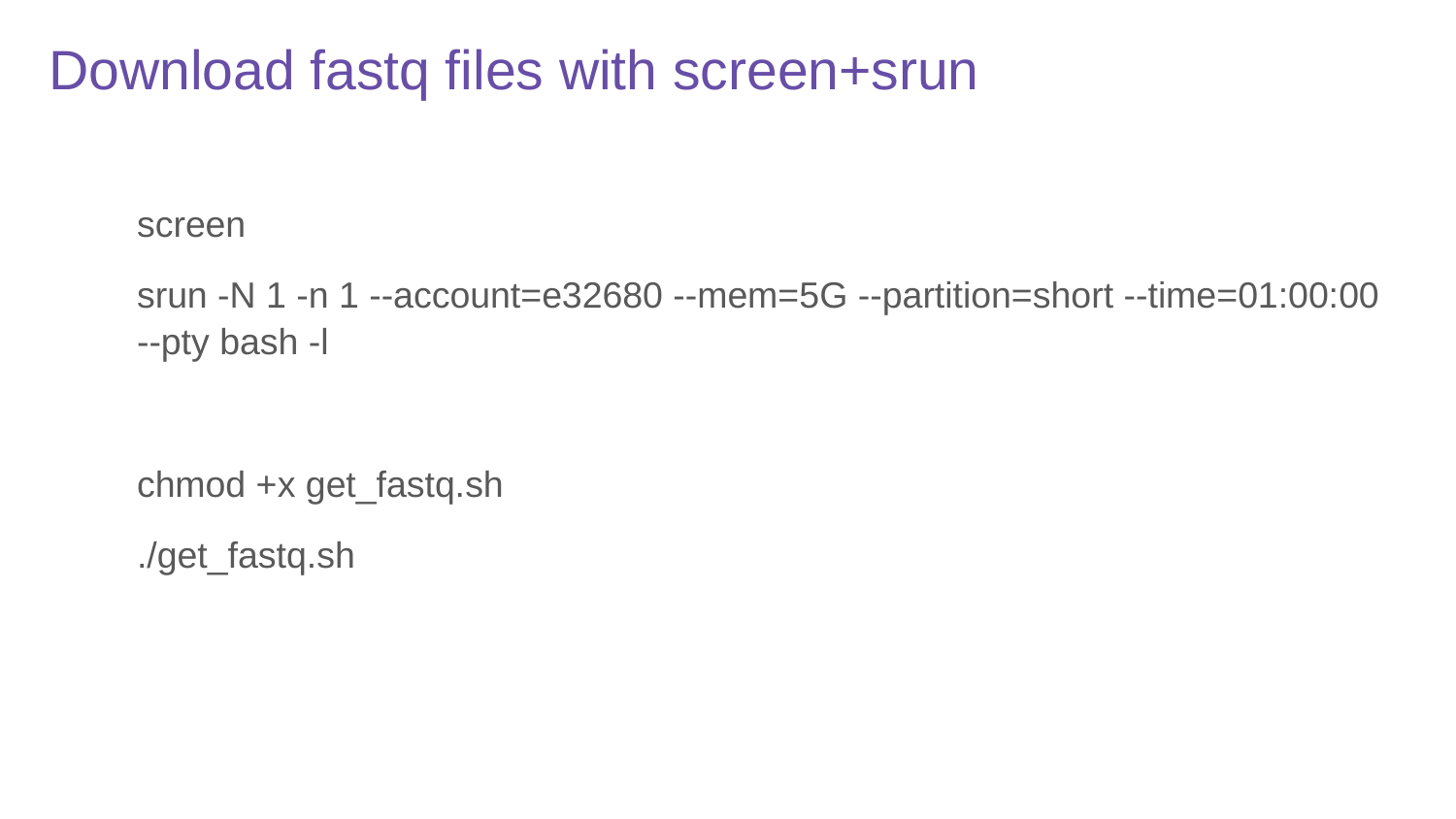

# Download fastq files with screen+srun
screen
srun -N 1 -n 1 --account=e32680 --mem=5G --partition=short --time=01:00:00 --pty bash -l

chmod +x get_fastq.sh
./get_fastq.sh